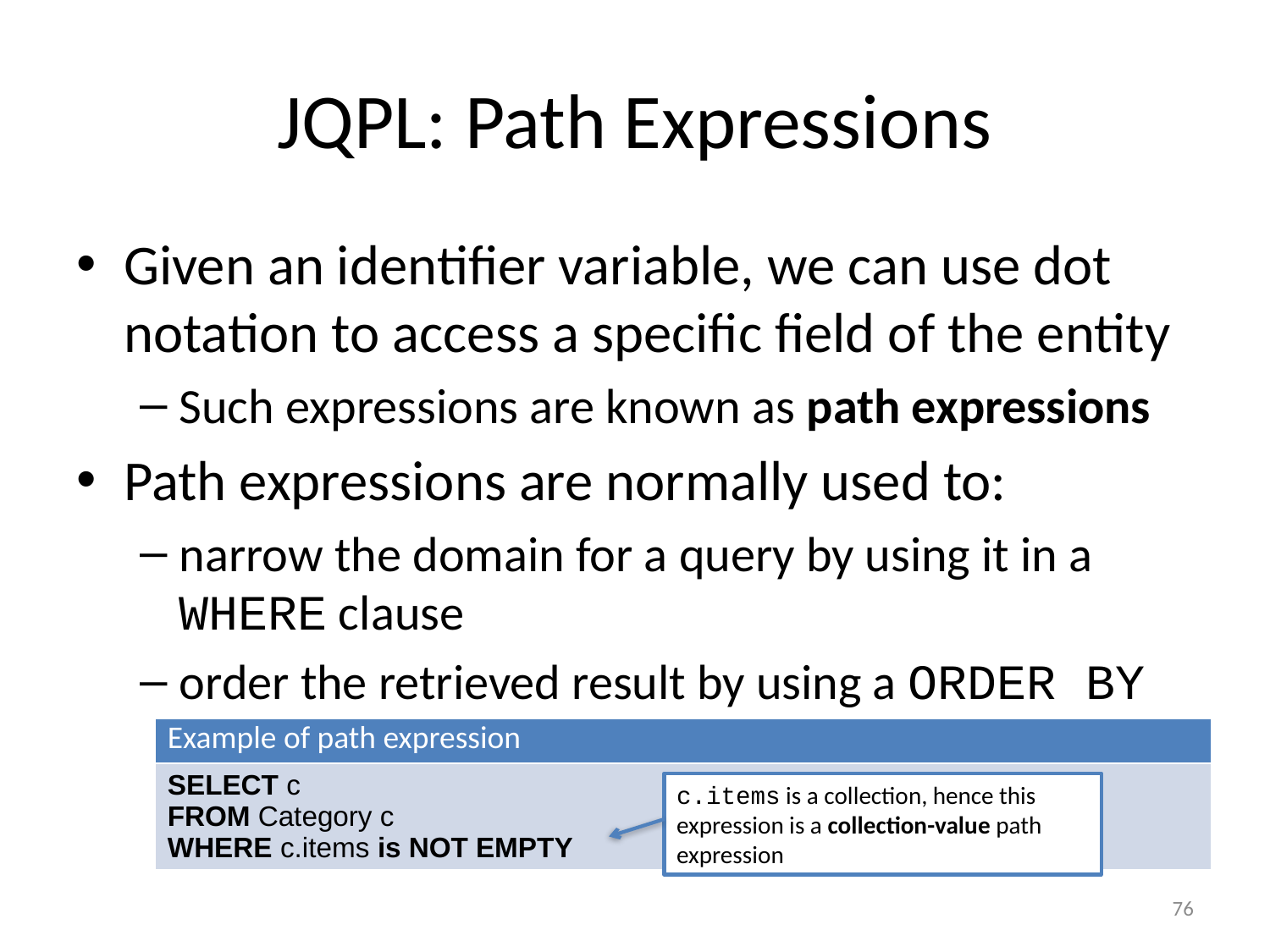

# JQPL: Path Expressions
Given an identifier variable, we can use dot notation to access a specific field of the entity
Such expressions are known as path expressions
Path expressions are normally used to:
narrow the domain for a query by using it in a WHERE clause
order the retrieved result by using a ORDER BY clause
| Example of path expression |
| --- |
| SELECT c FROM Category c WHERE c.items is NOT EMPTY |
c.items is a collection, hence this expression is a collection-value path expression
76